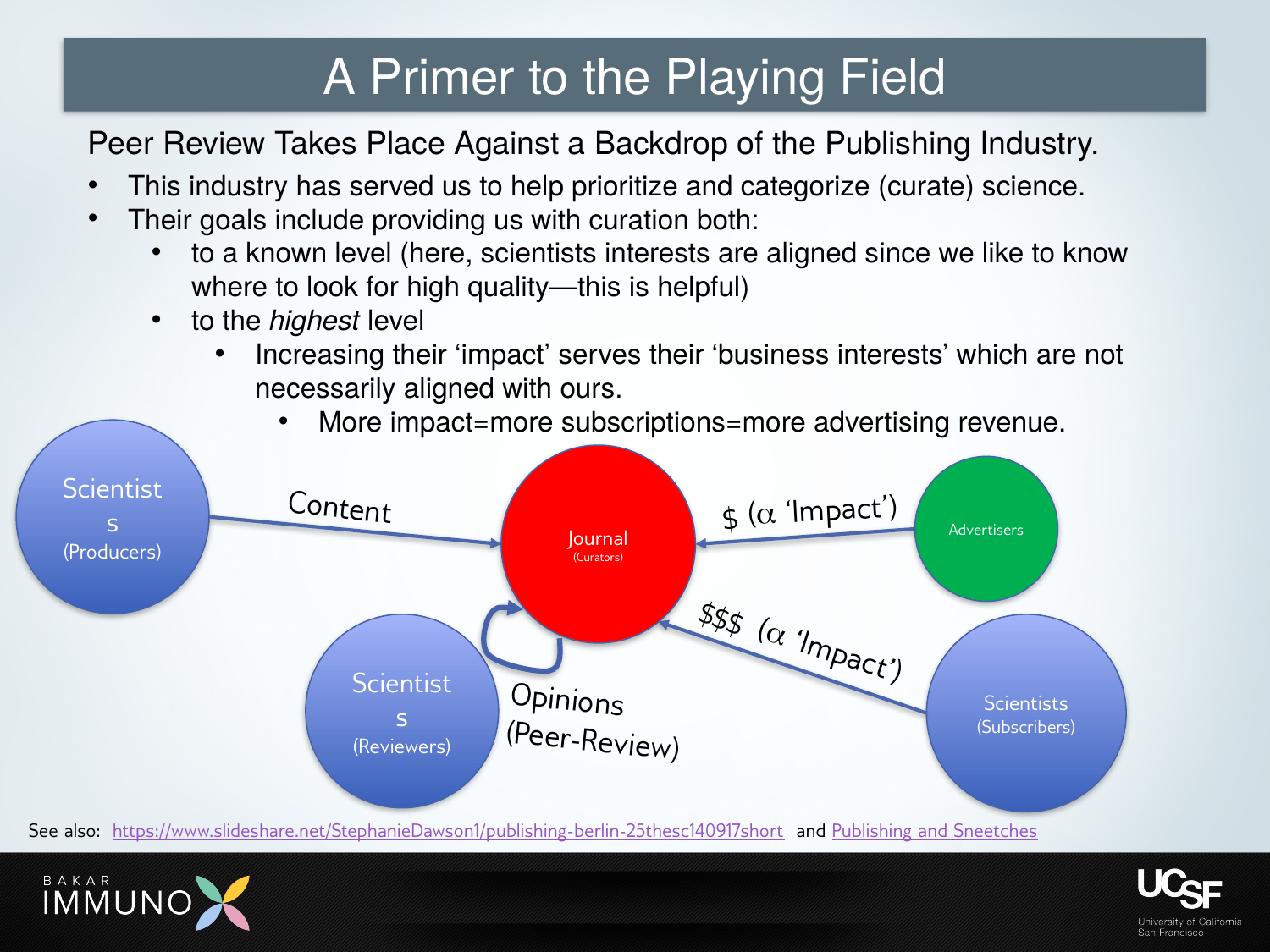

# A Primer to the Playing Field
Peer Review Takes Place Against a Backdrop of the Publishing Industry.
This industry has served us to help prioritize and categorize (curate) science.
Their goals include providing us with curation both:
to a known level (here, scientists interests are aligned since we like to know where to look for high quality—this is helpful)
to the highest level
Increasing their ‘impact’ serves their ‘business interests’ which are not necessarily aligned with ours.
More impact=more subscriptions=more advertising revenue.
Scientists
(Producers)
Journal
(Curators)
Advertisers
Content
(α ‘Impact’)
$
$$$

Scientists
(Reviewers)
Scientists
(Subscribers)
(α ‘Impact’)
Opinions
(Peer-Review)
See also:  https://www.slideshare.net/StephanieDawson1/publishing-berlin-25thesc140917short  and Publishing and Sneetches